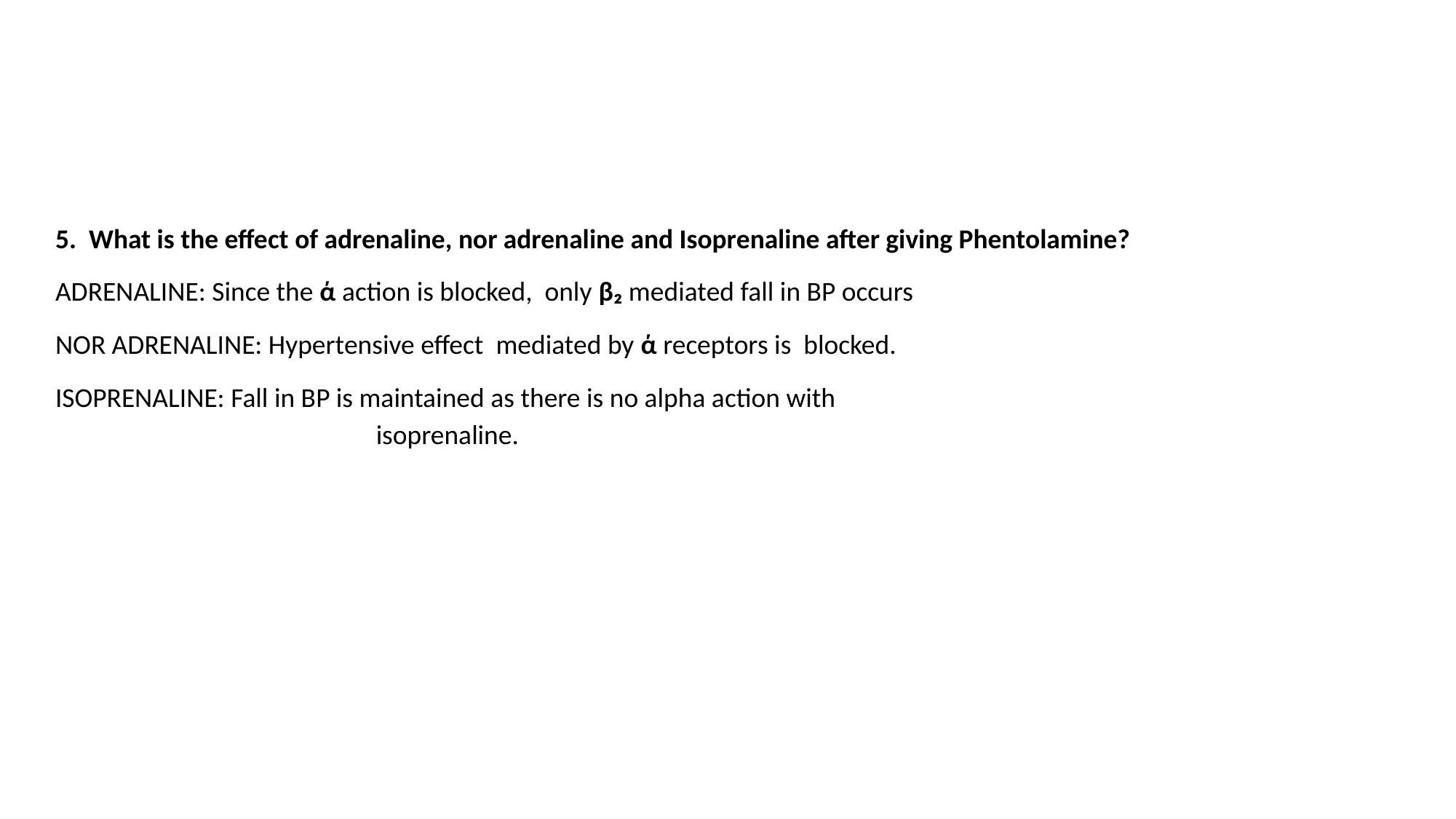

5.  What is the effect of adrenaline, nor adrenaline and Isoprenaline after giving Phentolamine?
ADRENALINE: Since the ά action is blocked,  only β₂ mediated fall in BP occurs
NOR ADRENALINE: Hypertensive effect  mediated by ά receptors is  blocked.
ISOPRENALINE: Fall in BP is maintained as there is no alpha action with 				                                                                           isoprenaline.